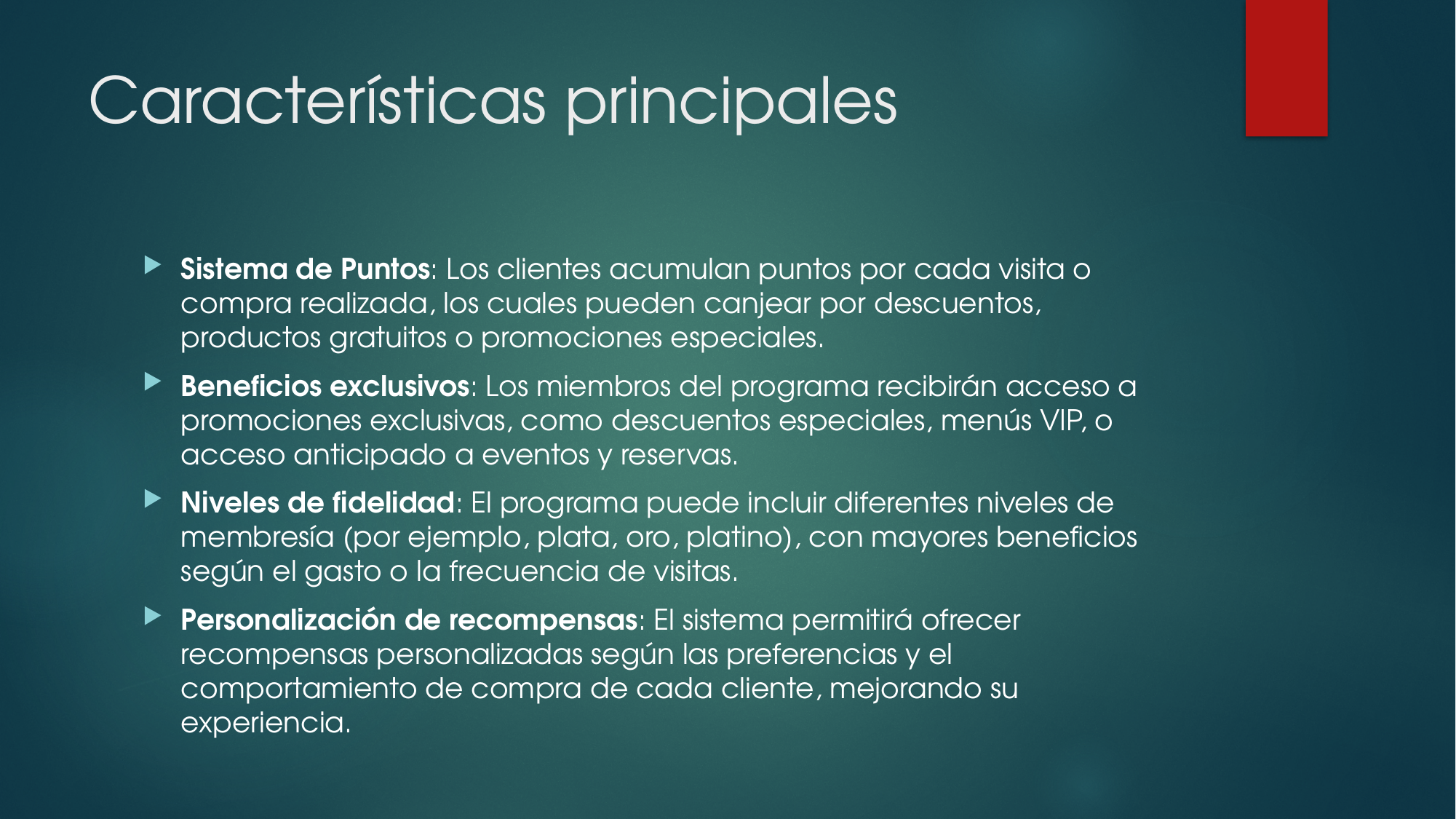

# Características principales
Sistema de Puntos: Los clientes acumulan puntos por cada visita o compra realizada, los cuales pueden canjear por descuentos, productos gratuitos o promociones especiales.
Beneficios exclusivos: Los miembros del programa recibirán acceso a promociones exclusivas, como descuentos especiales, menús VIP, o acceso anticipado a eventos y reservas.
Niveles de fidelidad: El programa puede incluir diferentes niveles de membresía (por ejemplo, plata, oro, platino), con mayores beneficios según el gasto o la frecuencia de visitas.
Personalización de recompensas: El sistema permitirá ofrecer recompensas personalizadas según las preferencias y el comportamiento de compra de cada cliente, mejorando su experiencia.